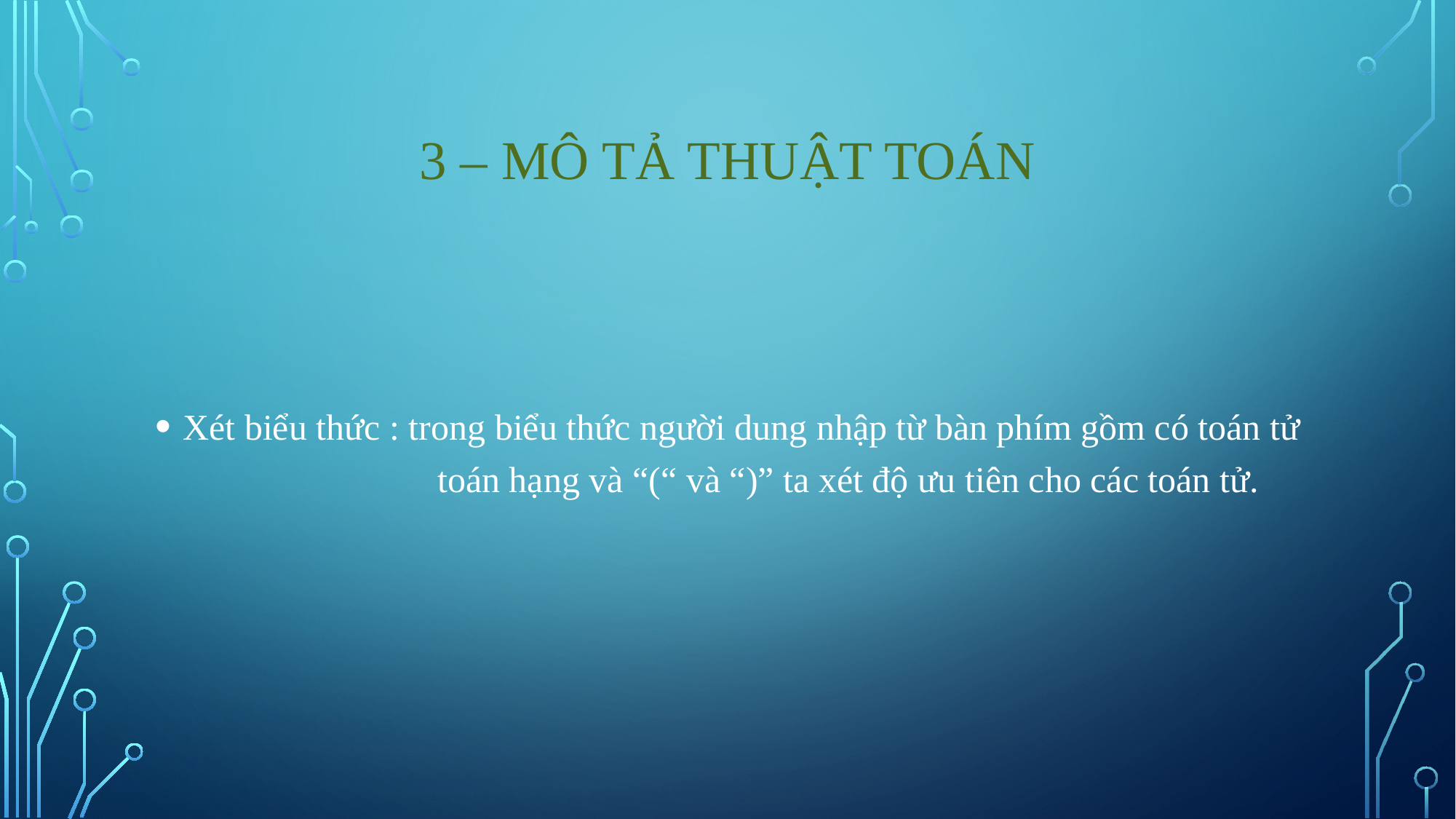

# 3 – Mô tả thuật toán
Xét biểu thức : trong biểu thức người dung nhập từ bàn phím gồm có toán tử 		    toán hạng và “(“ và “)” ta xét độ ưu tiên cho các toán tử.